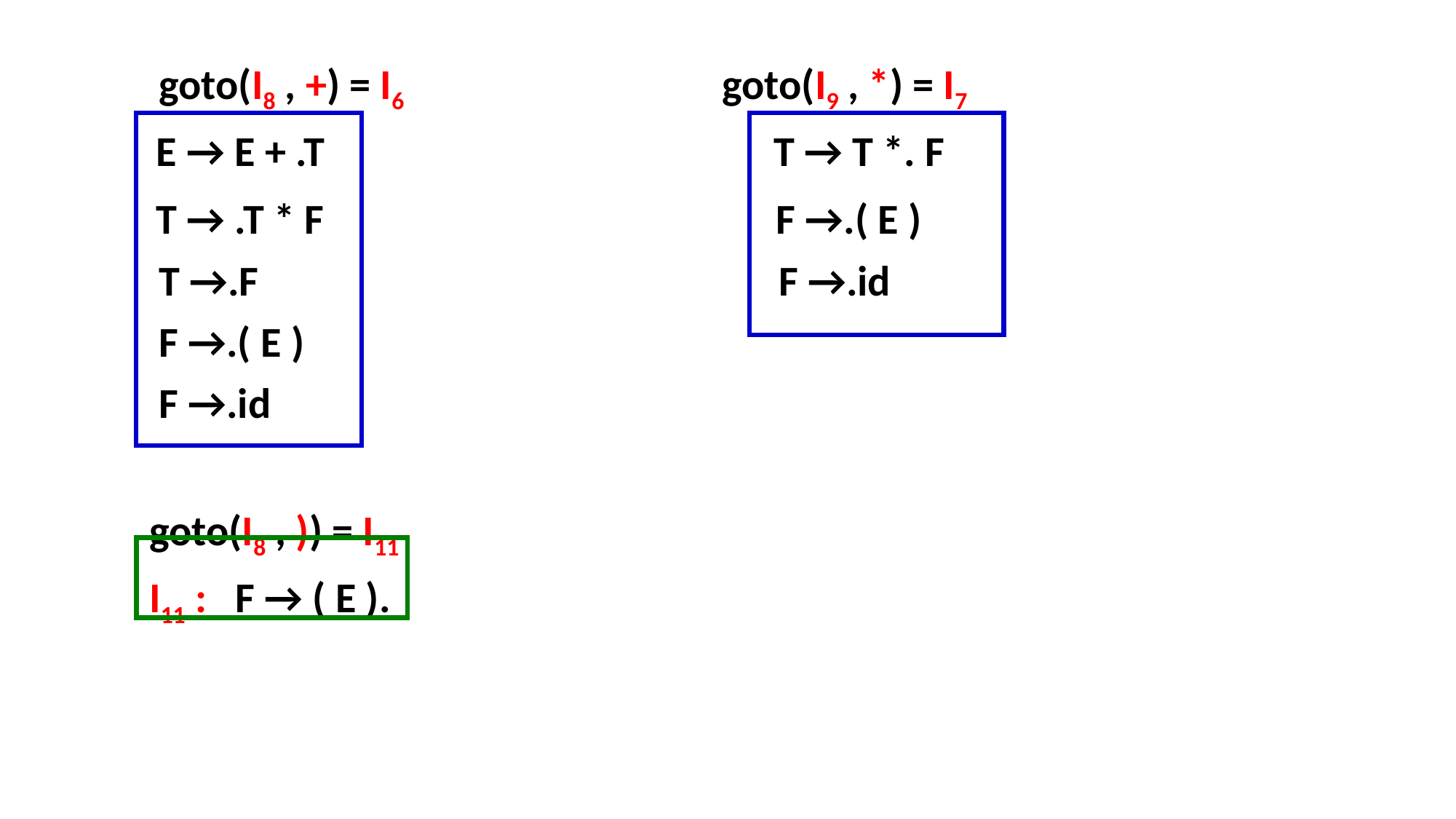

goto(I8 , +) = I6                                 goto(I9 , *) = I7
        E → E + .T                                               T → T *. F
        T → .T * F                                               F →.( E )
     T →.F                                                      F →.id
     F →.( E )
     F →.id

    goto(I8 , )) = I11
    I11 :   F → ( E ).